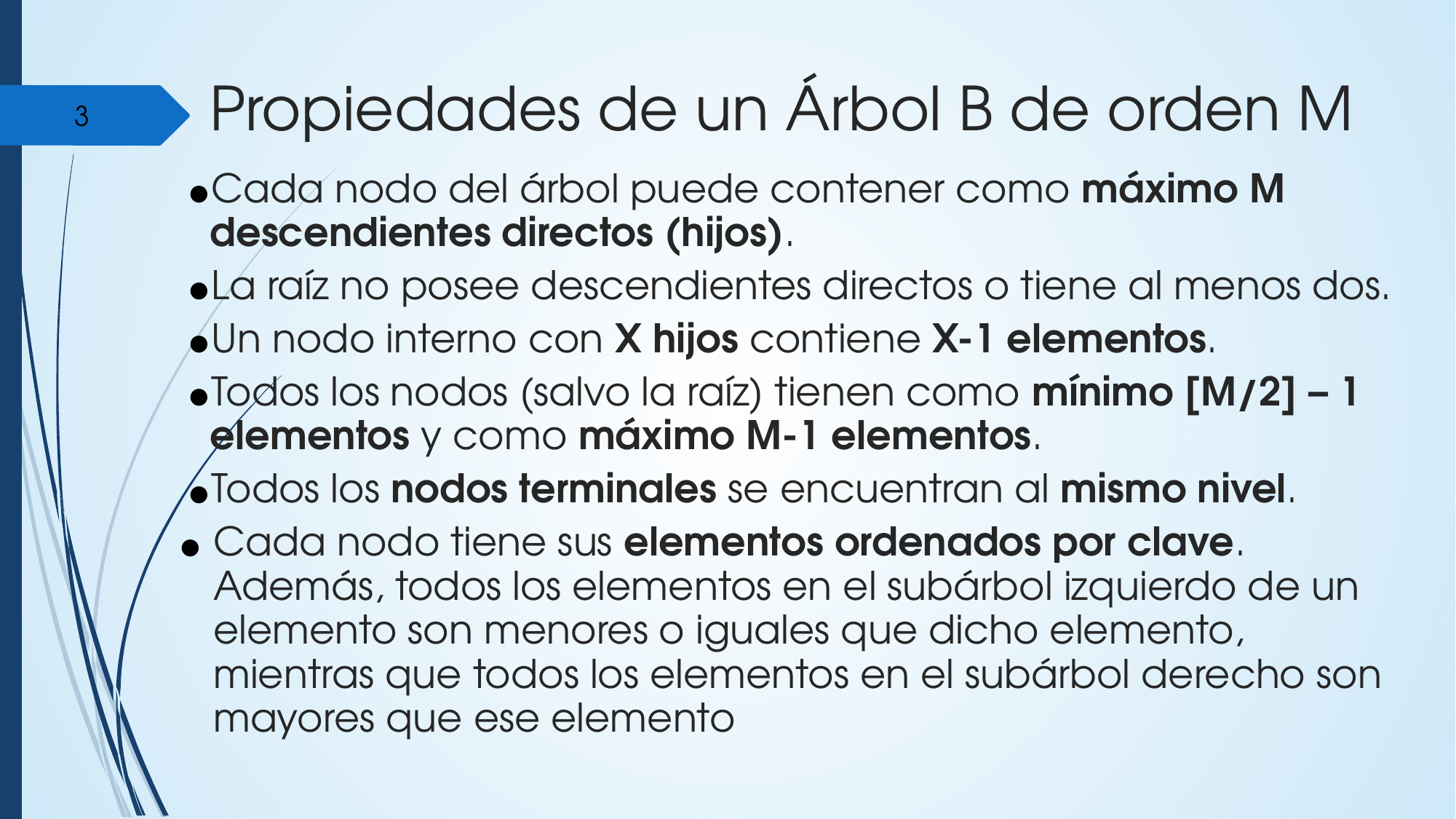

Propiedades de un Árbol B de orden M
3
Cada nodo del árbol puede contener como máximo M descendientes directos (hijos).
La raíz no posee descendientes directos o tiene al menos dos.
Un nodo interno con X hijos contiene X-1 elementos.
Todos los nodos (salvo la raíz) tienen como mínimo [M/2] – 1 elementos y como máximo M-1 elementos.
Todos los nodos terminales se encuentran al mismo nivel.
Cada nodo tiene sus elementos ordenados por clave. Además, todos los elementos en el subárbol izquierdo de un elemento son menores o iguales que dicho elemento, mientras que todos los elementos en el subárbol derecho son mayores que ese elemento